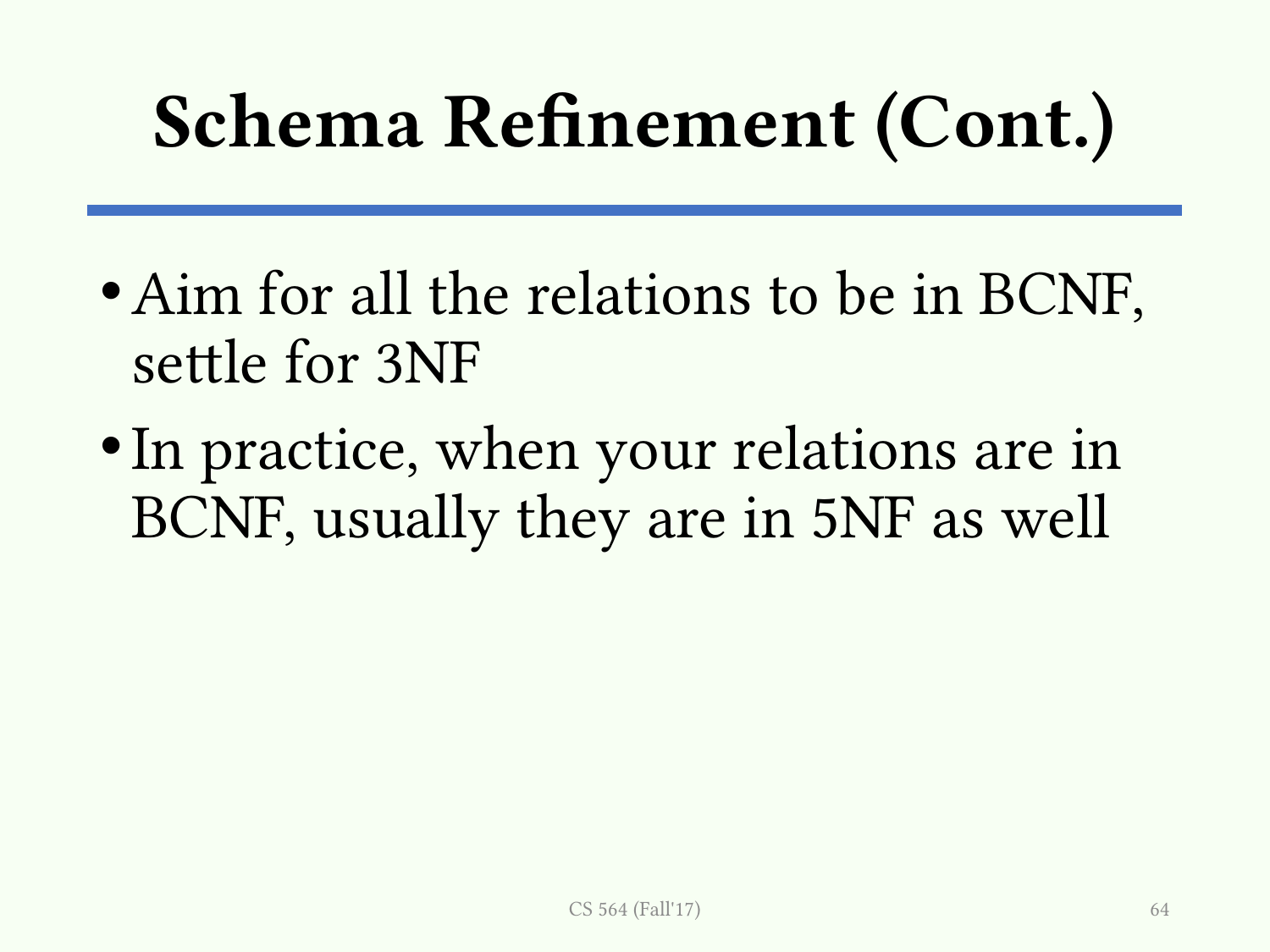

# Schema Refinement (Cont.)
Aim for all the relations to be in BCNF, settle for 3NF
In practice, when your relations are in BCNF, usually they are in 5NF as well

CS 564 (Fall'17)
64